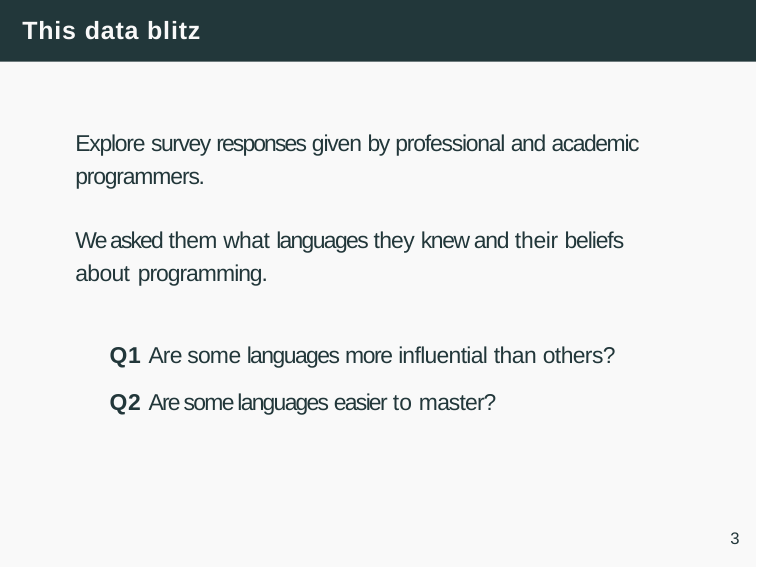

# This data blitz
Explore survey responses given by professional and academic  programmers.

We asked them what languages they knew and their beliefs  about programming.
Q1 Are some languages more influential than others?
Q2 Are some languages easier to master?
3